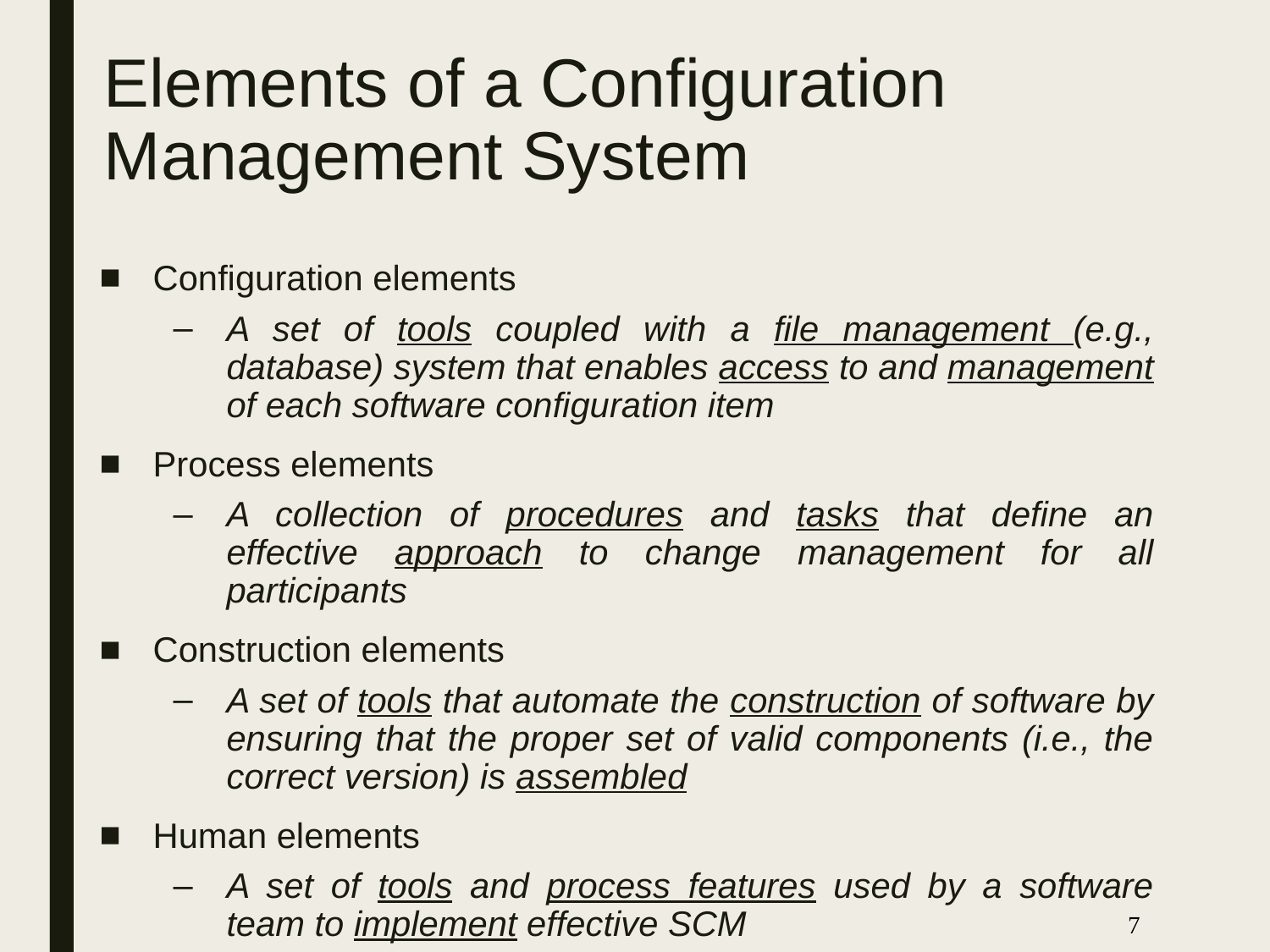

# Elements of a Configuration Management System
Configuration elements
A set of tools coupled with a file management (e.g., database) system that enables access to and management of each software configuration item
Process elements
A collection of procedures and tasks that define an effective approach to change management for all participants
Construction elements
A set of tools that automate the construction of software by ensuring that the proper set of valid components (i.e., the correct version) is assembled
Human elements
A set of tools and process features used by a software team to implement effective SCM

7